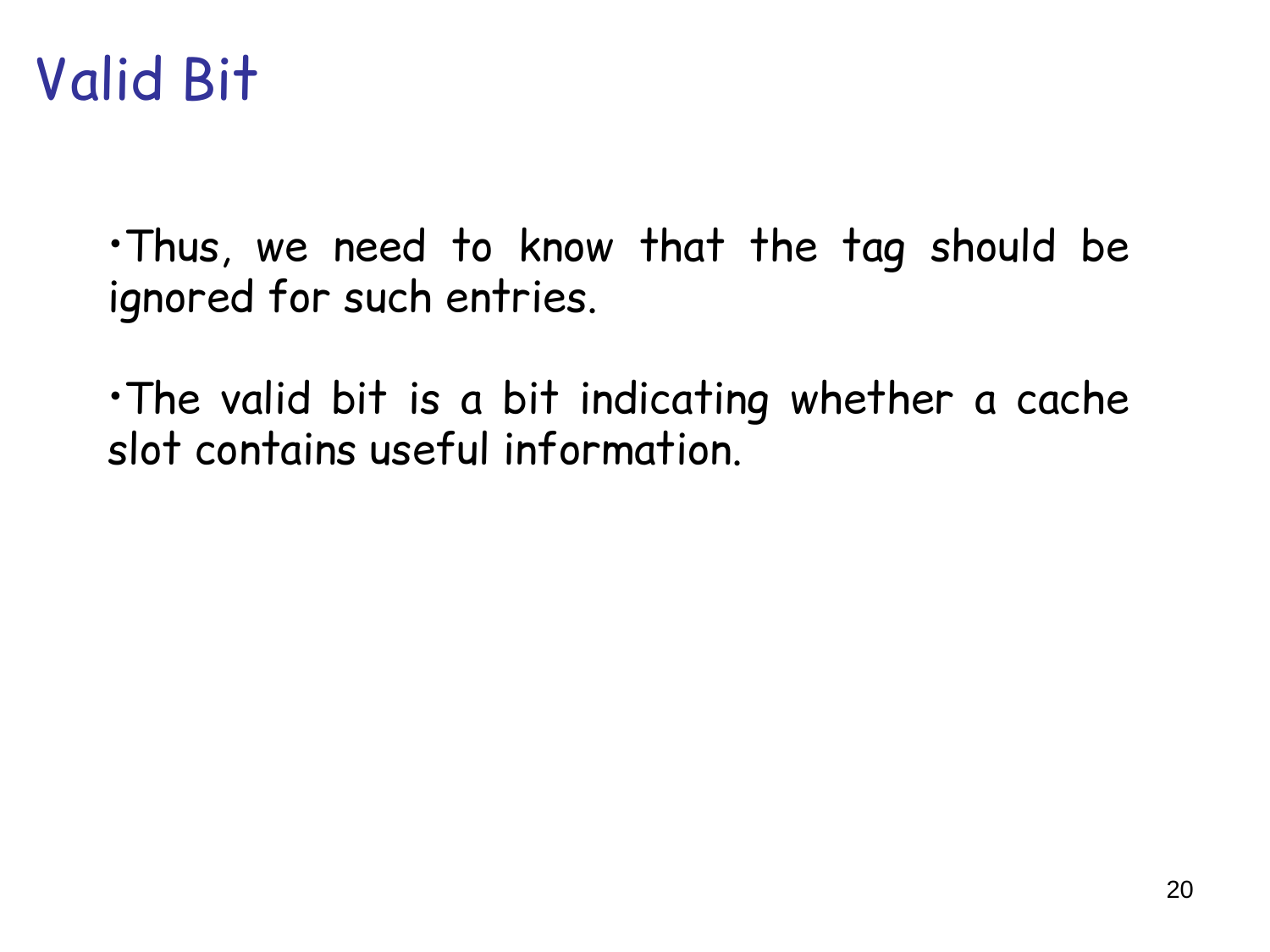

Valid Bit

Thus, we need to know that the tag should be ignored for such entries.

The valid bit is a bit indicating whether a cache slot contains useful information.

20